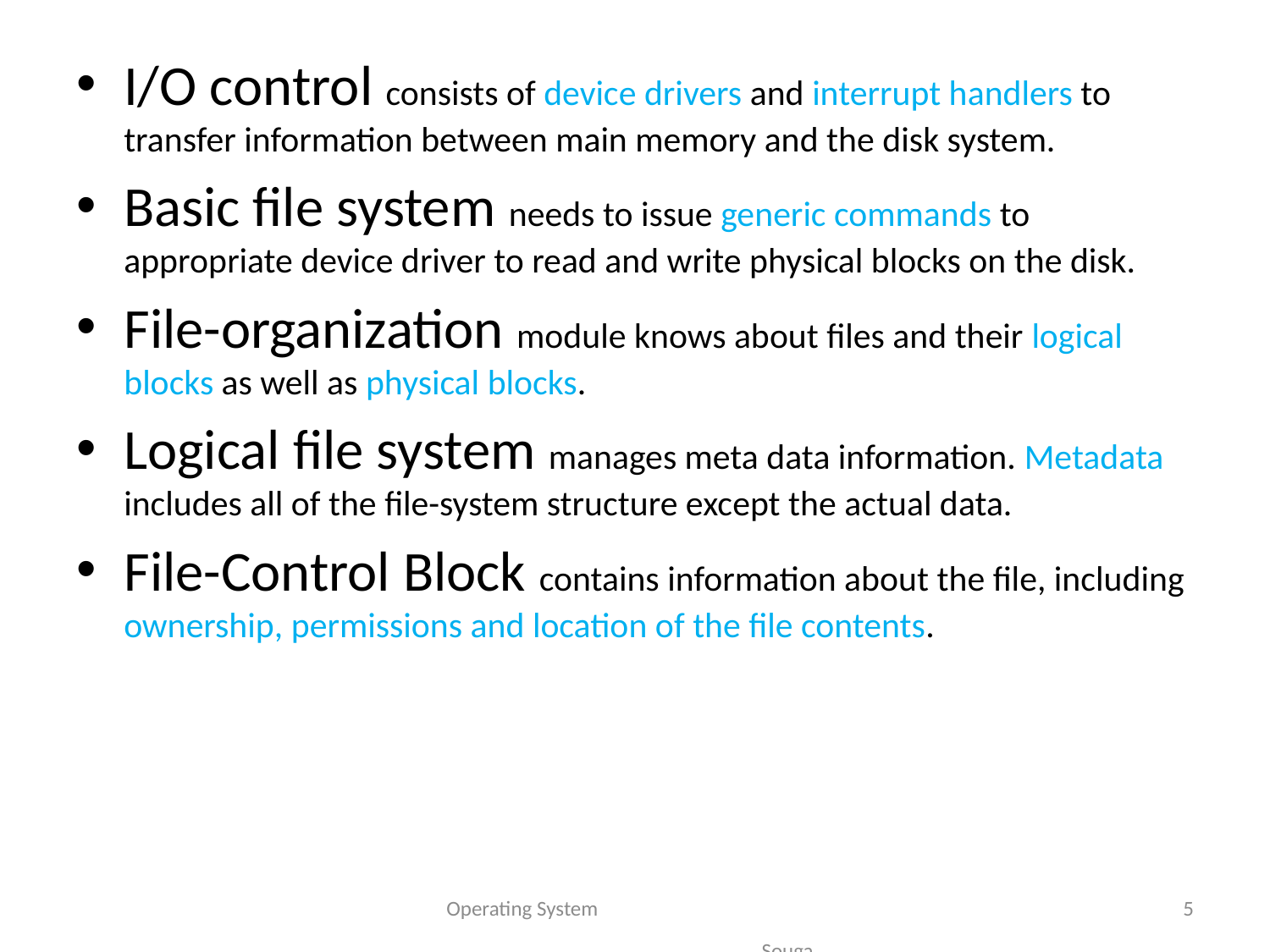

I/O control consists of device drivers and interrupt handlers to transfer information between main memory and the disk system.
Basic file system needs to issue generic commands to appropriate device driver to read and write physical blocks on the disk.
File-organization module knows about files and their logical blocks as well as physical blocks.
Logical file system manages meta data information. Metadata includes all of the file-system structure except the actual data.
File-Control Block contains information about the file, including ownership, permissions and location of the file contents.
Operating System                                                                                                                                                                                            Sougandhika Narayan, Asst Prof, Dept of CSE, KSIT
5